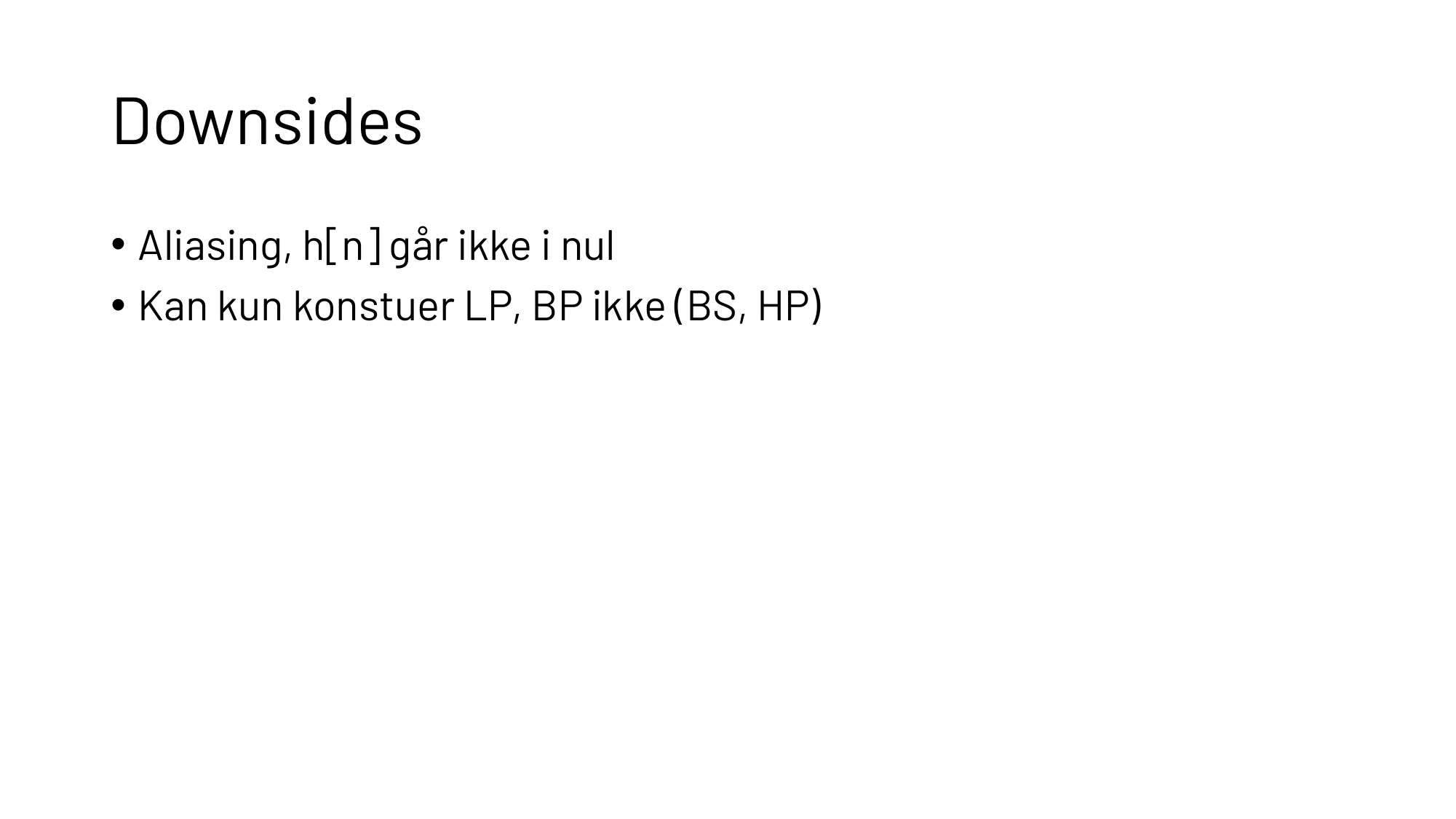

# Downsides
Aliasing, h[n] går ikke i nul
Kan kun konstuer LP, BP ikke (BS, HP)